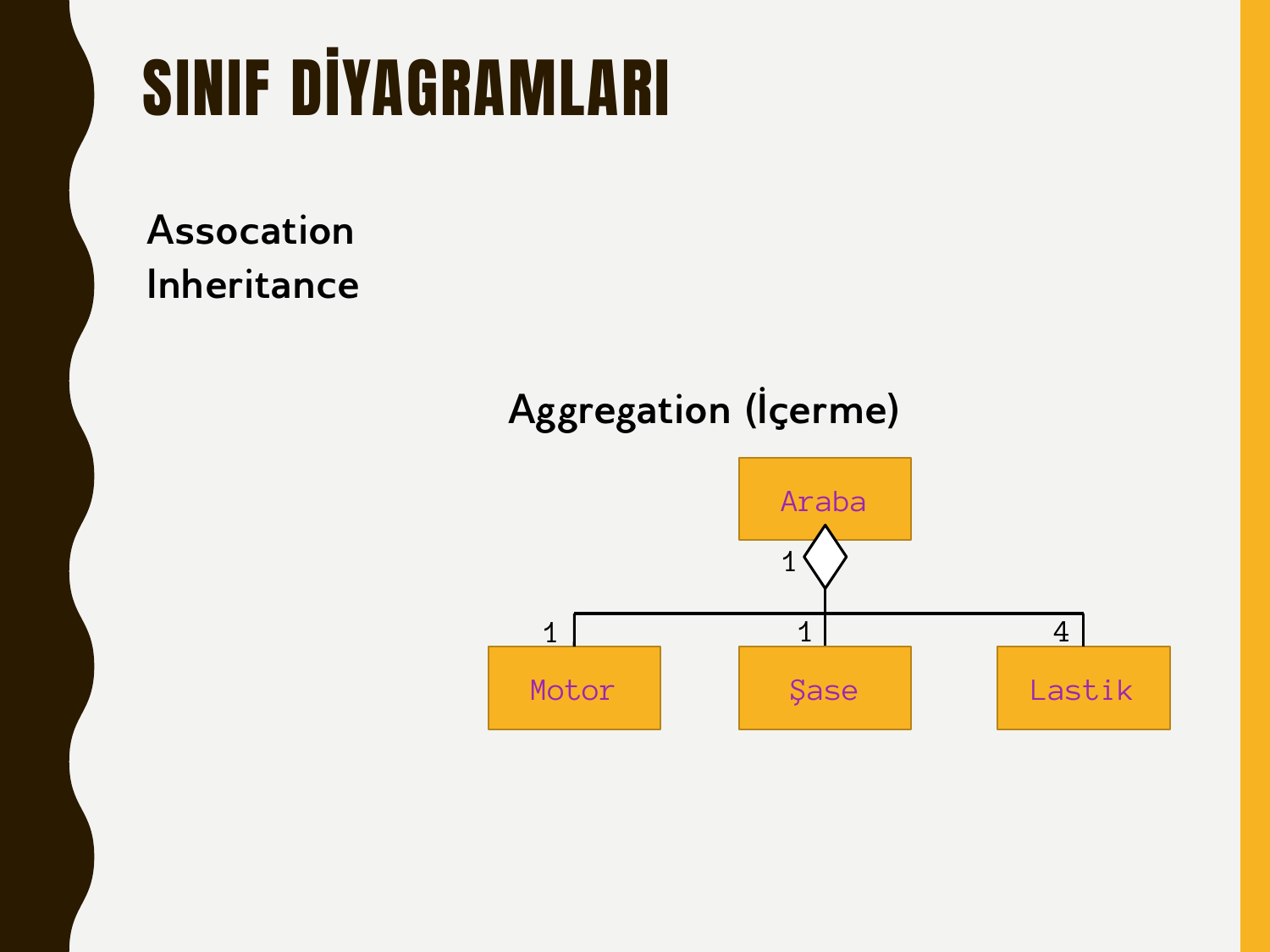

# SINIF DİYAGRAMLARI
Assocation
Inheritance
Aggregation (İçerme)
Araba

1
4
1
1
Motor
Şase
Lastik